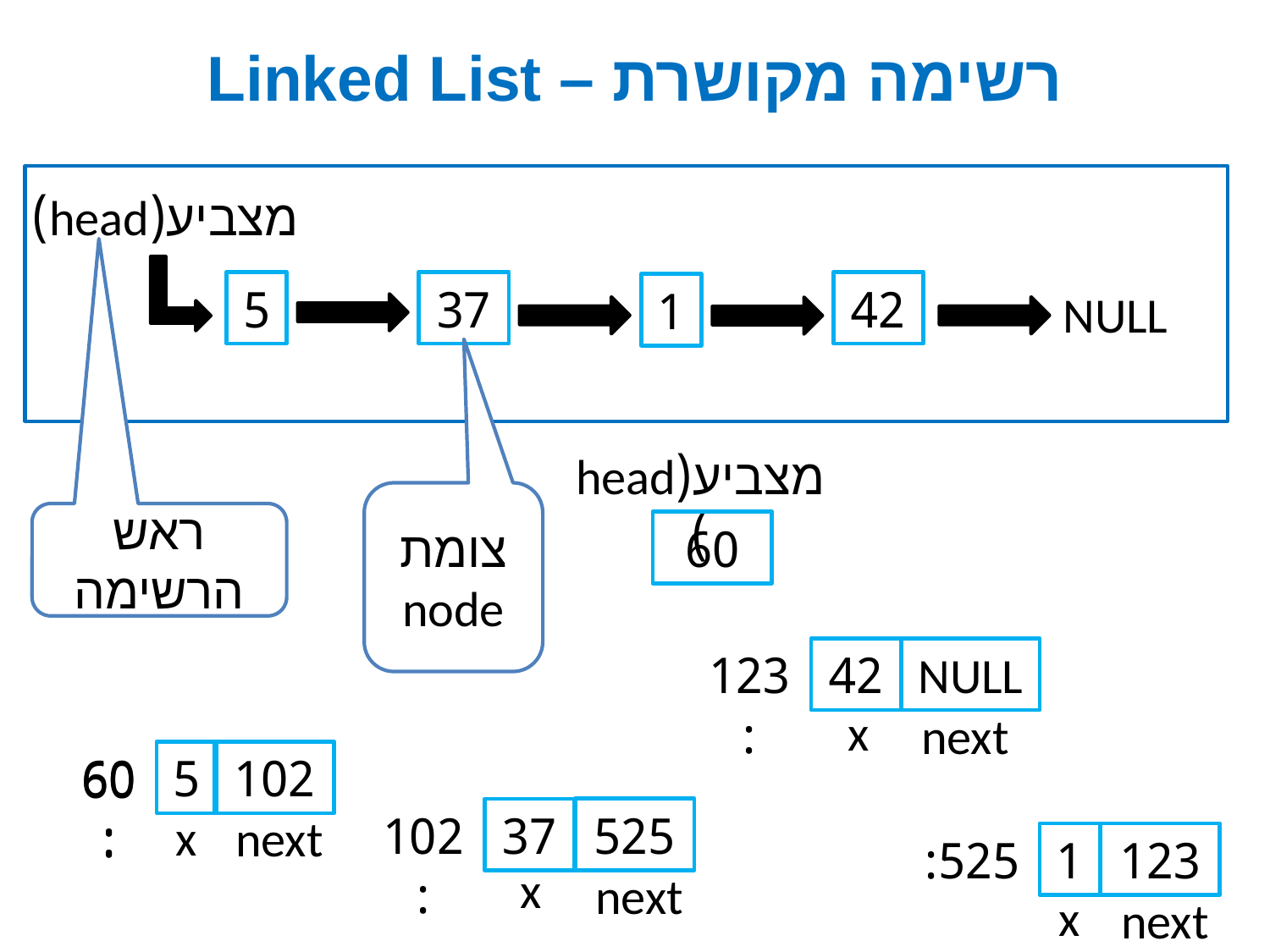

# רשימה מקושרת – Linked List

מצביע(head)

5
42
37
1
NULL

מצביע(head)
צומת
node
ראש הרשימה
60
123:
42
NULL
x
next
60:
5
102
60:
525
102:
37
x
next
525:
1
123
x
next
x
next